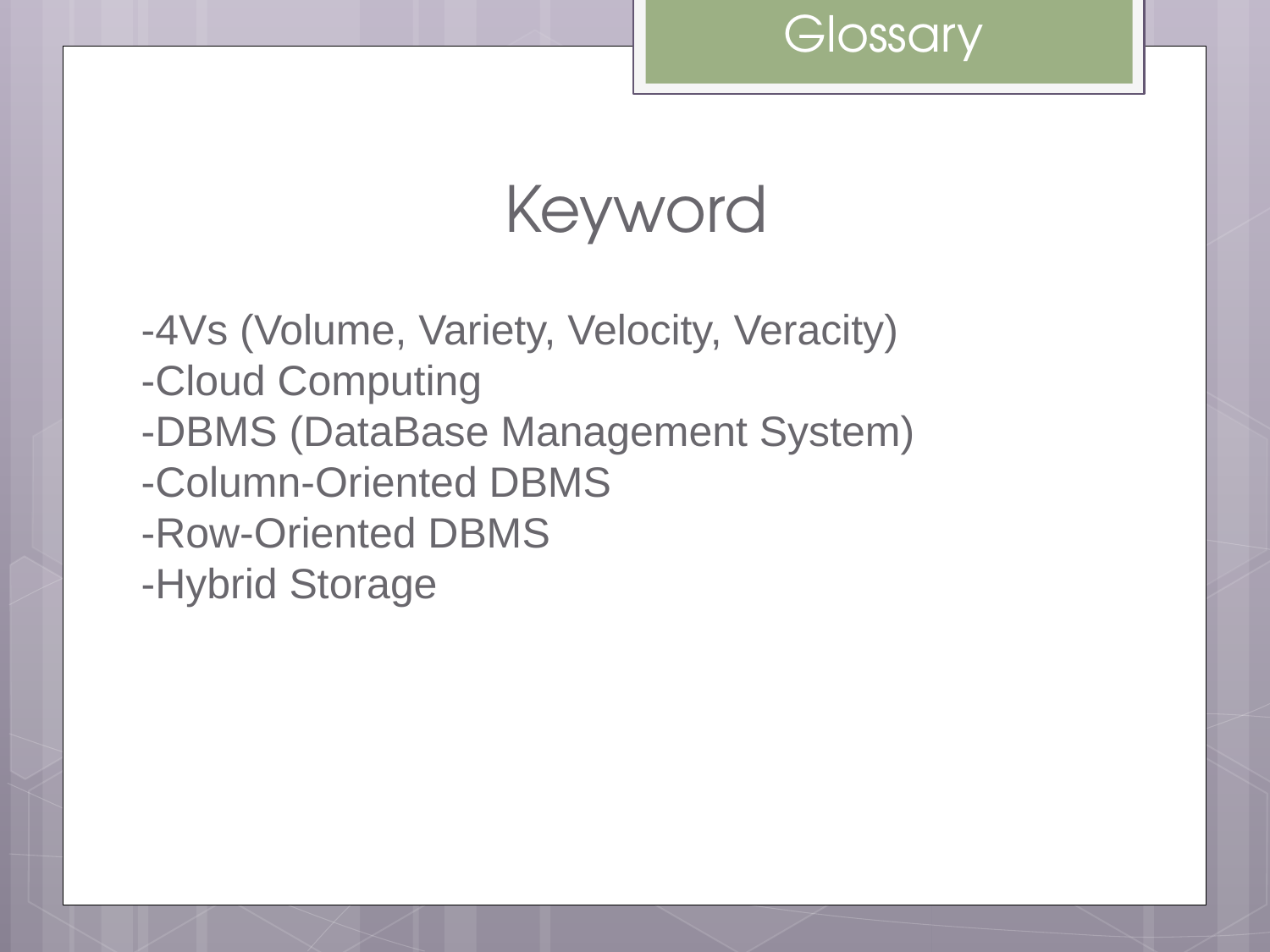

# Glossary
Keyword
-4Vs (Volume, Variety, Velocity, Veracity)
-Cloud Computing
-DBMS (DataBase Management System)
-Column-Oriented DBMS
-Row-Oriented DBMS
-Hybrid Storage